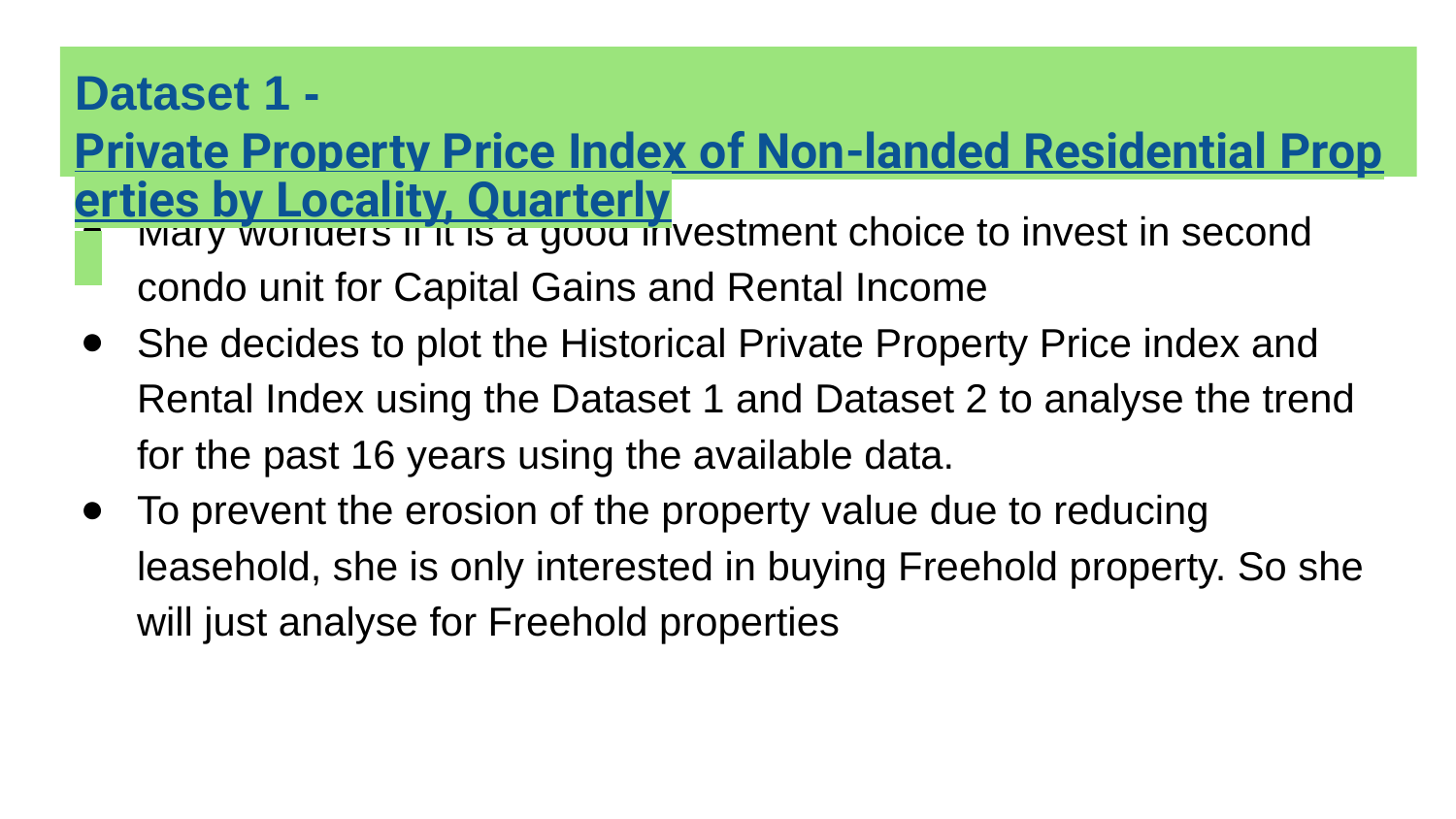

# Dataset 1 - Private Property Price Index of Non-landed Residential Properties by Locality, Quarterly
Mary wonders if it is a good investment choice to invest in second condo unit for Capital Gains and Rental Income
She decides to plot the Historical Private Property Price index and Rental Index using the Dataset 1 and Dataset 2 to analyse the trend for the past 16 years using the available data.
To prevent the erosion of the property value due to reducing leasehold, she is only interested in buying Freehold property. So she will just analyse for Freehold properties